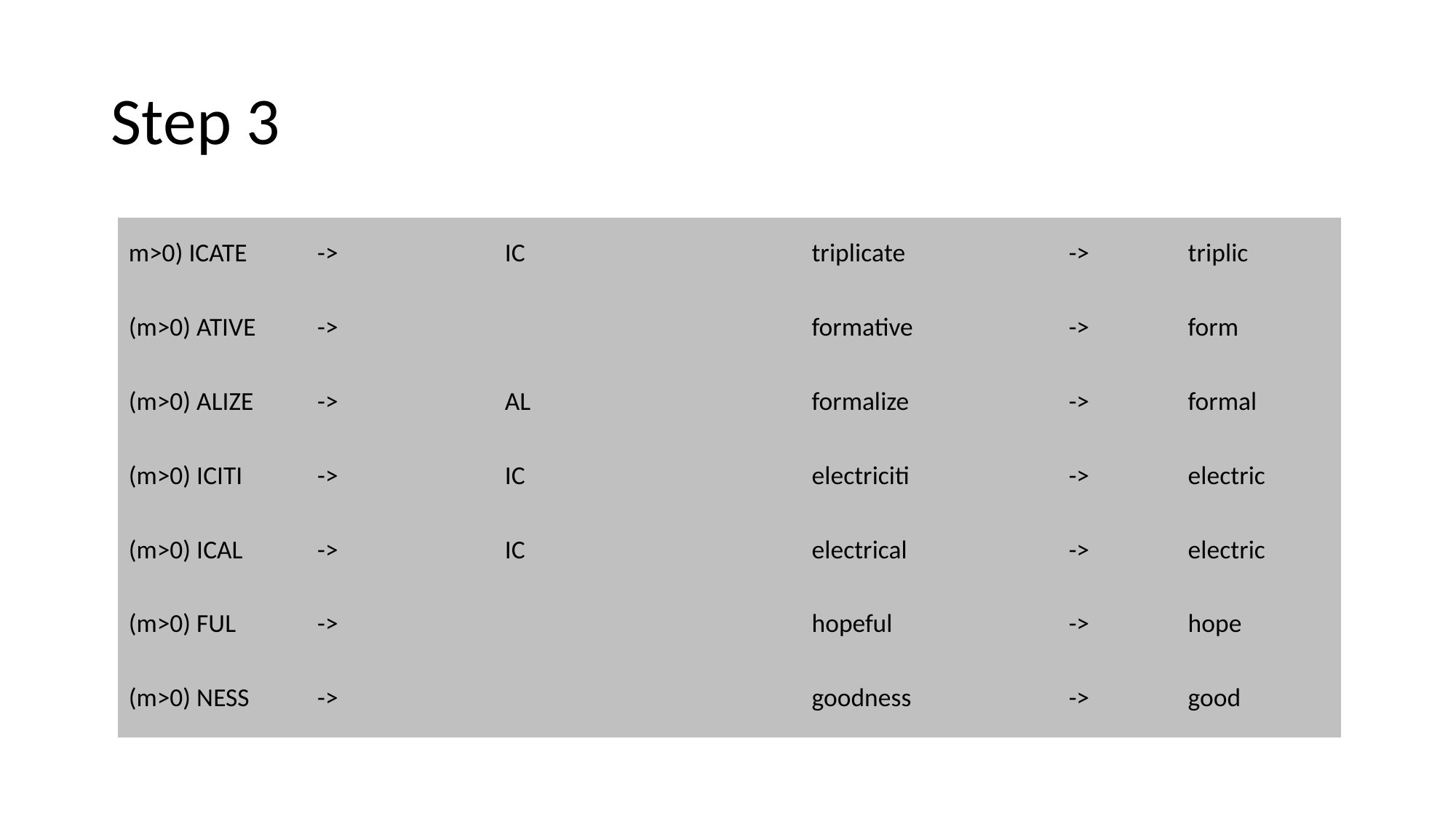

# Step 3
| m>0) ICATE |  | -> |  | IC |  |  |  | triplicate |  | -> |  | triplic |
| --- | --- | --- | --- | --- | --- | --- | --- | --- | --- | --- | --- | --- |
| (m>0) ATIVE |  | -> |  |  |  |  |  | formative |  | -> |  | form |
| (m>0) ALIZE |  | -> |  | AL |  |  |  | formalize |  | -> |  | formal |
| (m>0) ICITI |  | -> |  | IC |  |  |  | electriciti |  | -> |  | electric |
| (m>0) ICAL |  | -> |  | IC |  |  |  | electrical |  | -> |  | electric |
| (m>0) FUL |  | -> |  |  |  |  |  | hopeful |  | -> |  | hope |
| (m>0) NESS |  | -> |  |  |  |  |  | goodness |  | -> |  | good |